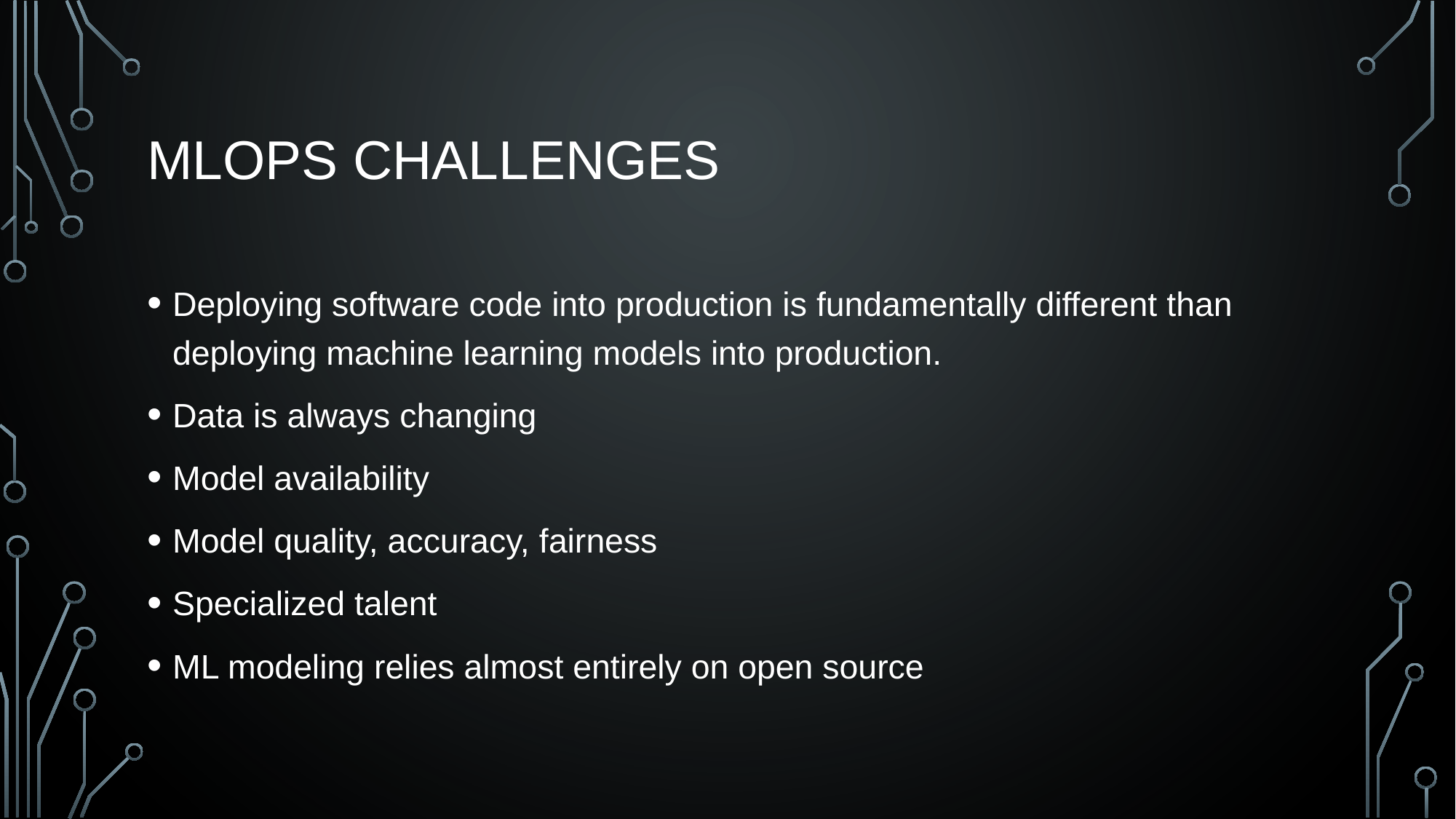

# MLOps Challenges
Deploying software code into production is fundamentally different than deploying machine learning models into production.
Data is always changing
Model availability
Model quality, accuracy, fairness
Specialized talent
ML modeling relies almost entirely on open source